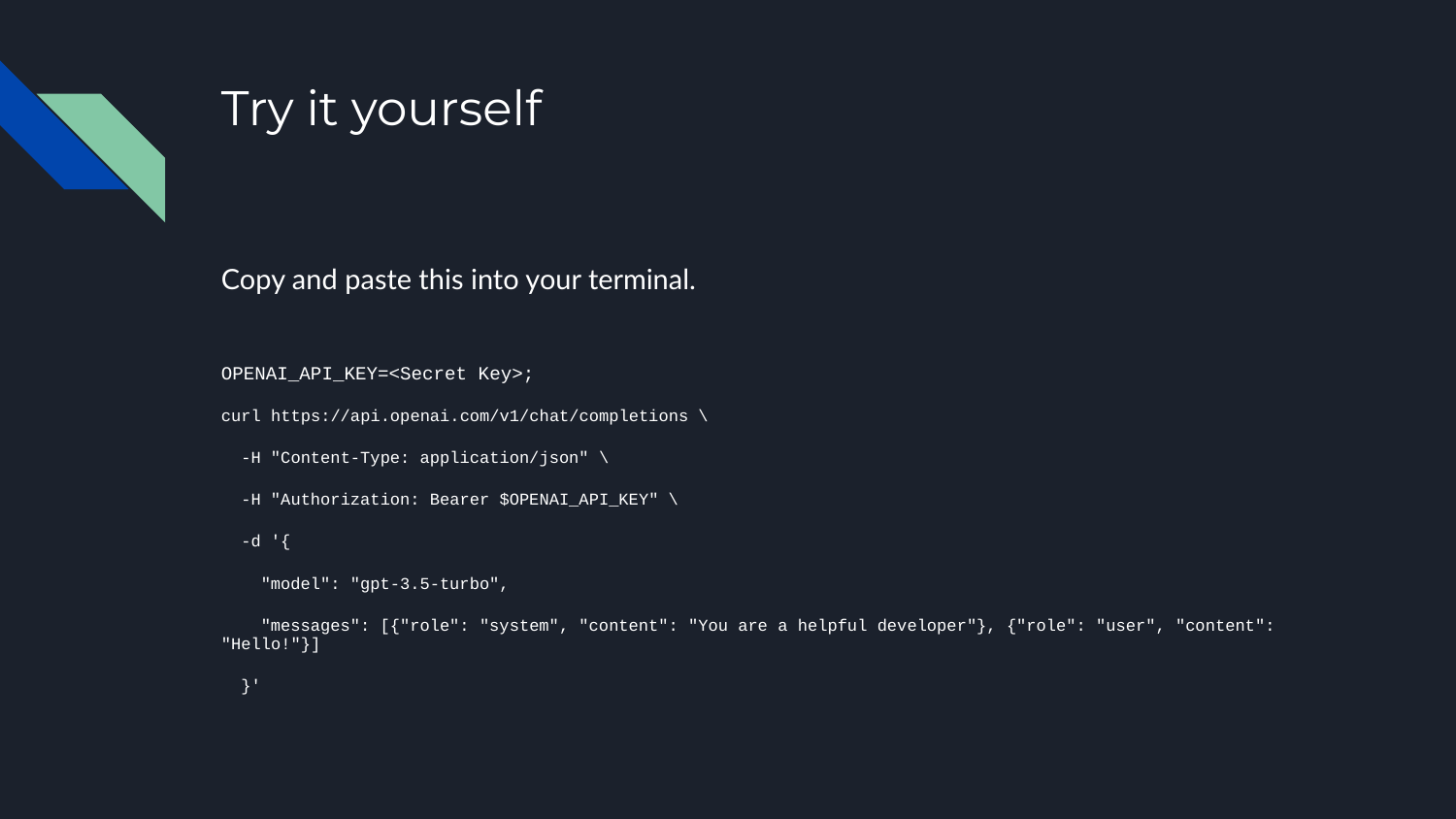

# Try it yourself
Copy and paste this into your terminal.

OPENAI_API_KEY=<Secret Key>;
curl https://api.openai.com/v1/chat/completions \
  -H "Content-Type: application/json" \
  -H "Authorization: Bearer $OPENAI_API_KEY" \
  -d '{
    "model": "gpt-3.5-turbo",
    "messages": [{"role": "system", "content": "You are a helpful developer"}, {"role": "user", "content": "Hello!"}]
  }'